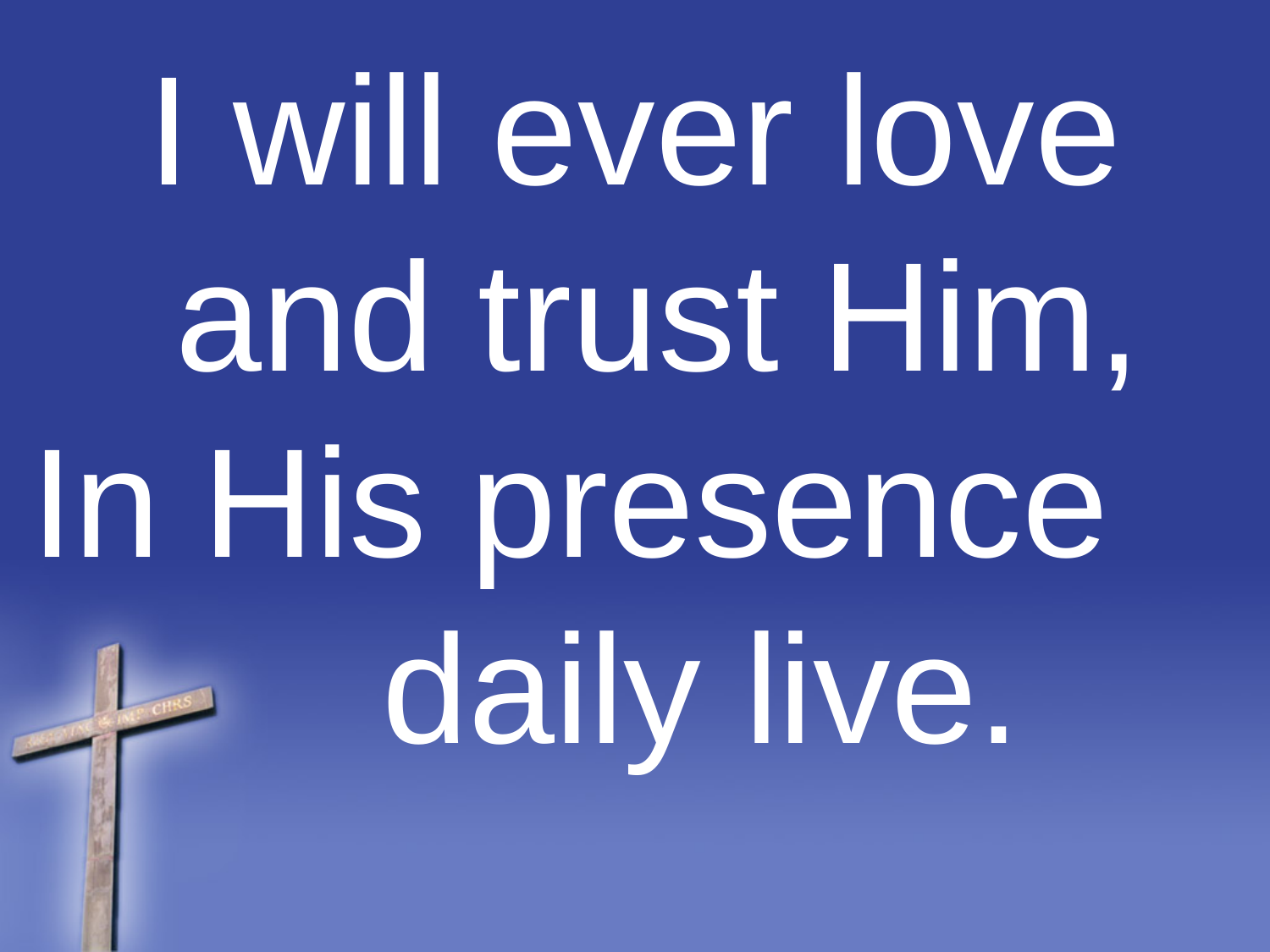

I will ever love and trust Him,
In His presence      daily live.